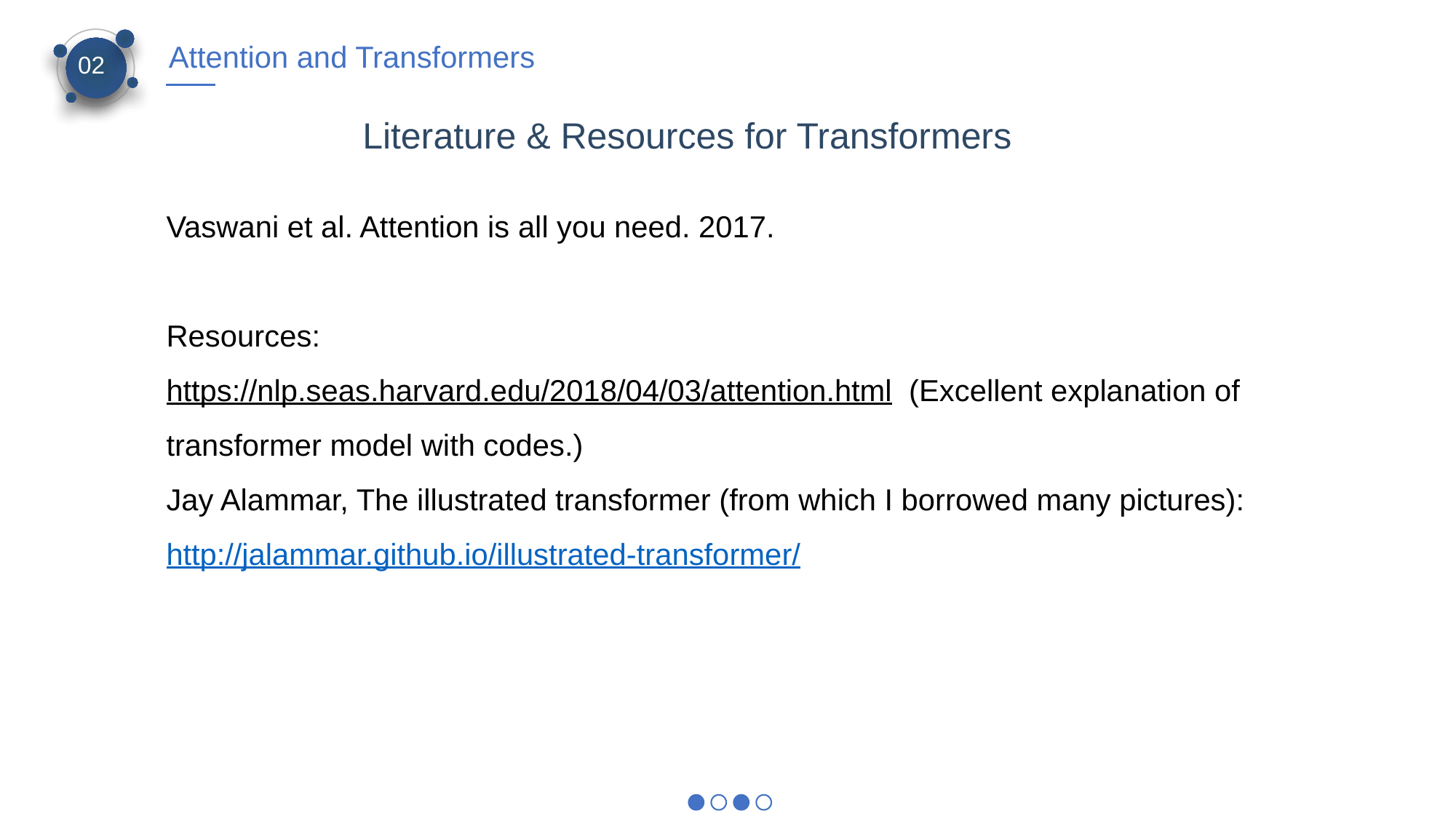

Attention and Transformers
02
Literature & Resources for Transformers
Vaswani et al. Attention is all you need. 2017.

Resources:
https://nlp.seas.harvard.edu/2018/04/03/attention.html  (Excellent explanation of transformer model with codes.)
Jay Alammar, The illustrated transformer (from which I borrowed many pictures):
http://jalammar.github.io/illustrated-transformer/